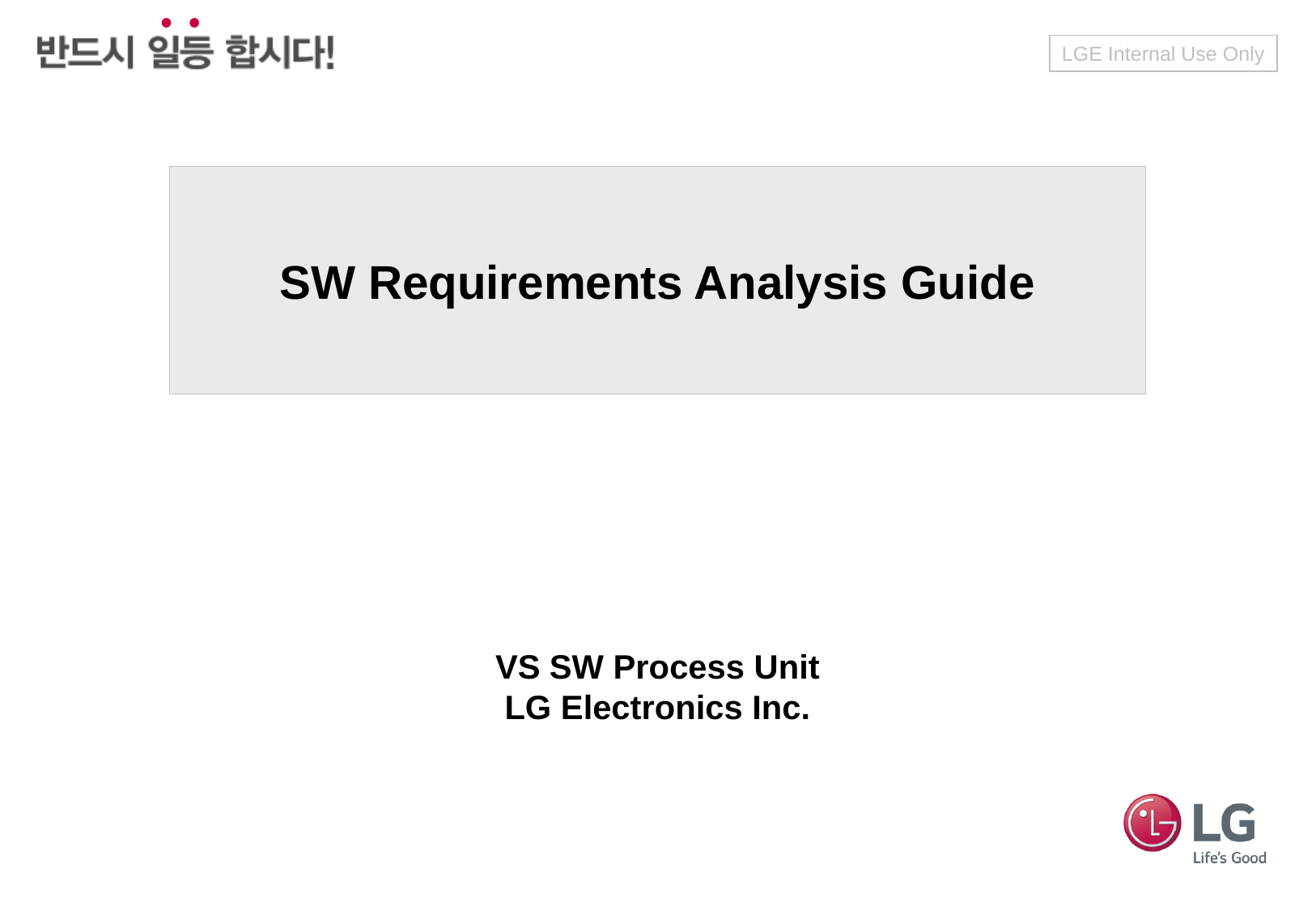

LGE Internal Use Only
SW Requirements Analysis Guide
VS SW Process Unit
LG Electronics Inc.